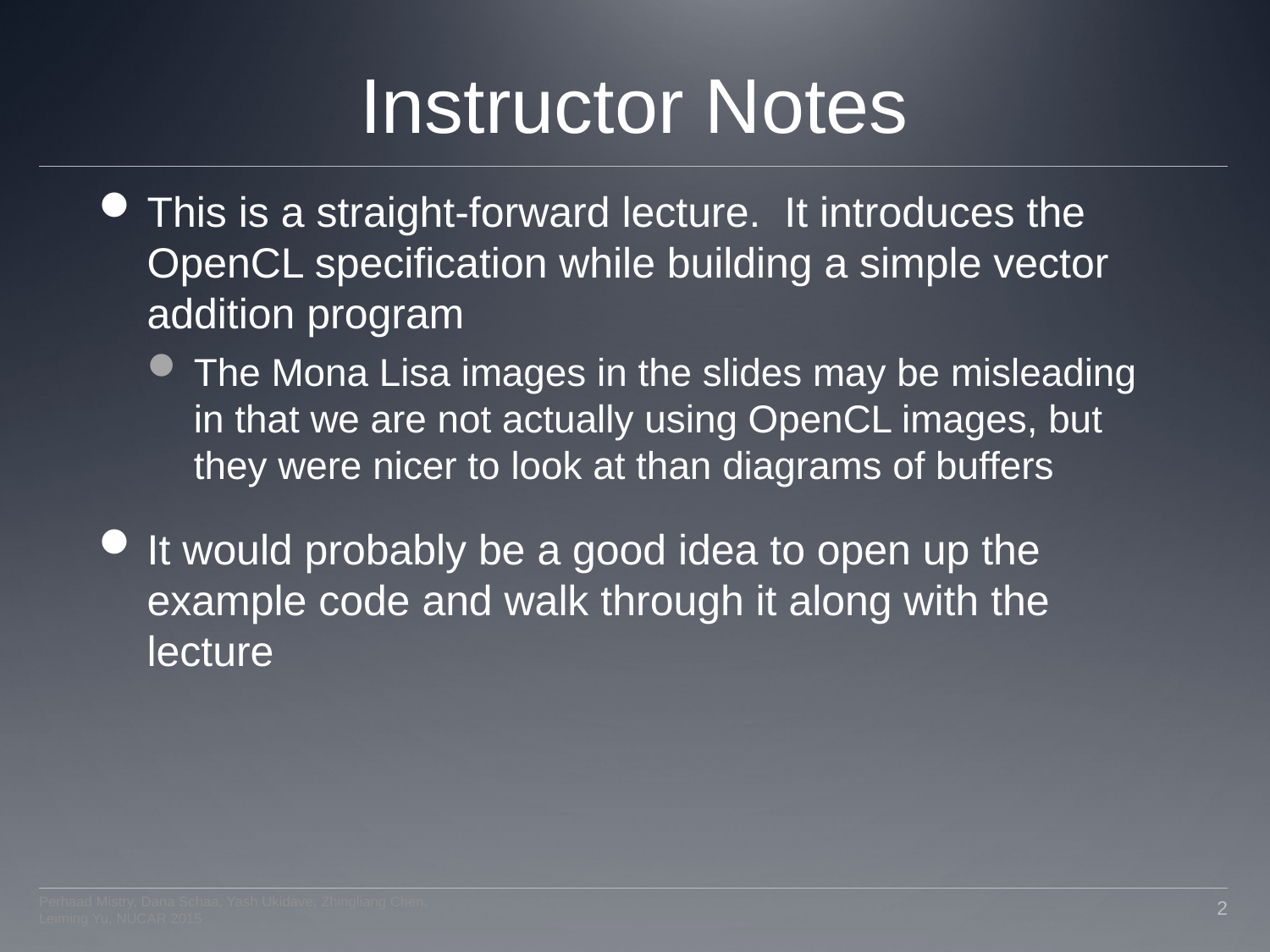

# Instructor Notes
This is a straight-forward lecture.  It introduces the OpenCL specification while building a simple vector addition program
The Mona Lisa images in the slides may be misleading in that we are not actually using OpenCL images, but they were nicer to look at than diagrams of buffers
It would probably be a good idea to open up the example code and walk through it along with the lecture
Perhaad Mistry, Dana Schaa, Yash Ukidave, Zhingliang Chen, Leiming Yu, NUCAR 2015
2